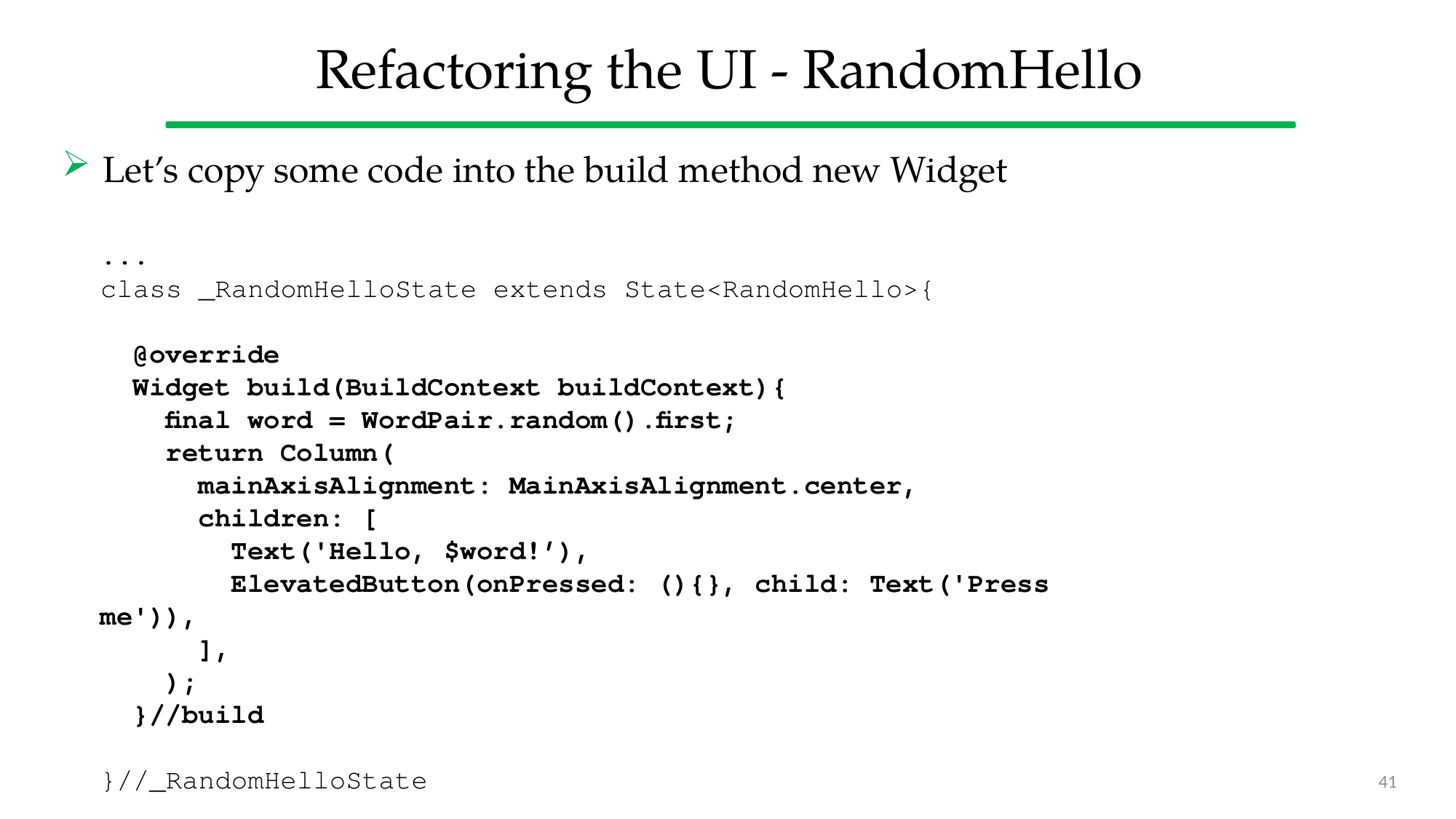

# Refactoring the UI - RandomHello
Let’s copy some code into the build method new Widget
...
class _RandomHelloState extends State<RandomHello>{
  @override
  Widget build(BuildContext buildContext){
    final word = WordPair.random().first;
    return Column(
      mainAxisAlignment: MainAxisAlignment.center,
      children: [
        Text('Hello, $word!’),
        ElevatedButton(onPressed: (){}, child: Text('Press me')),
      ],
    );
  }//build

}//_RandomHelloState
41